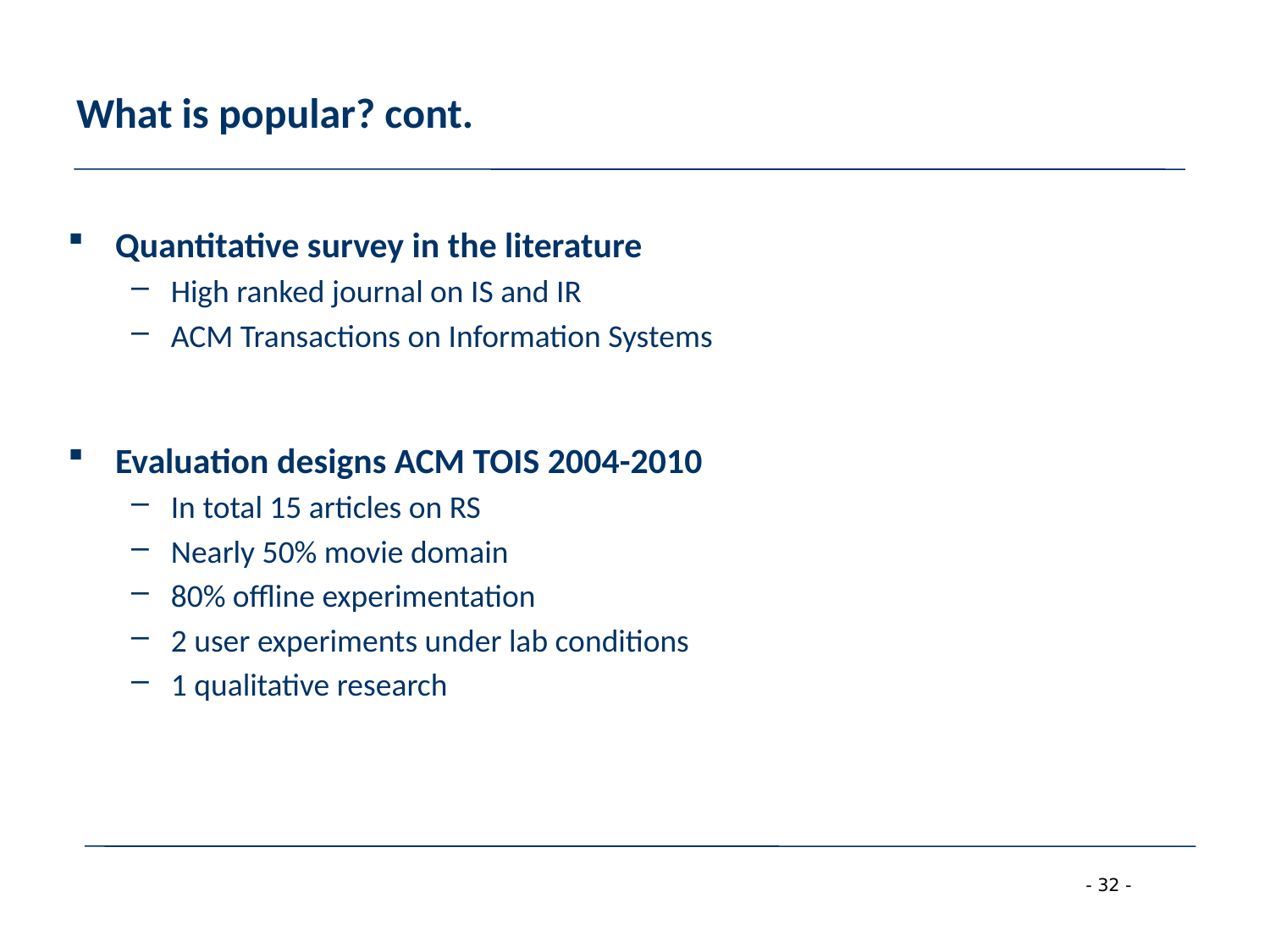

# What is popular? cont.
Quantitative survey in the literature
High ranked journal on IS and IR
ACM Transactions on Information Systems

Evaluation designs ACM TOIS 2004-2010
In total 15 articles on RS
Nearly 50% movie domain
80% offline experimentation
2 user experiments under lab conditions
1 qualitative research